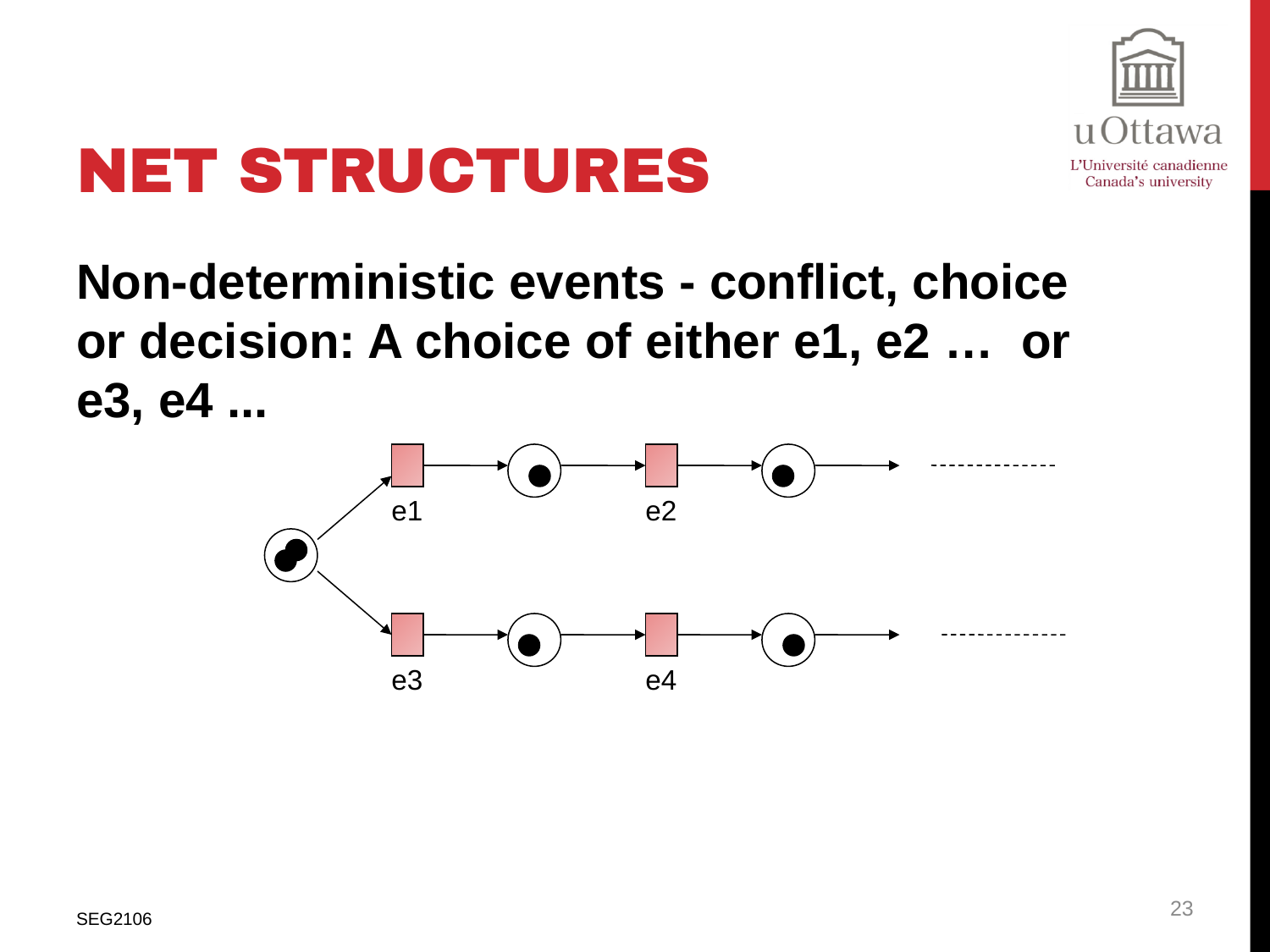

# Net Structures
Non-deterministic events - conflict, choice or decision: A choice of either e1, e2 …  or e3, e4 ...

e1
e2

e3
e4

23
SEG2106